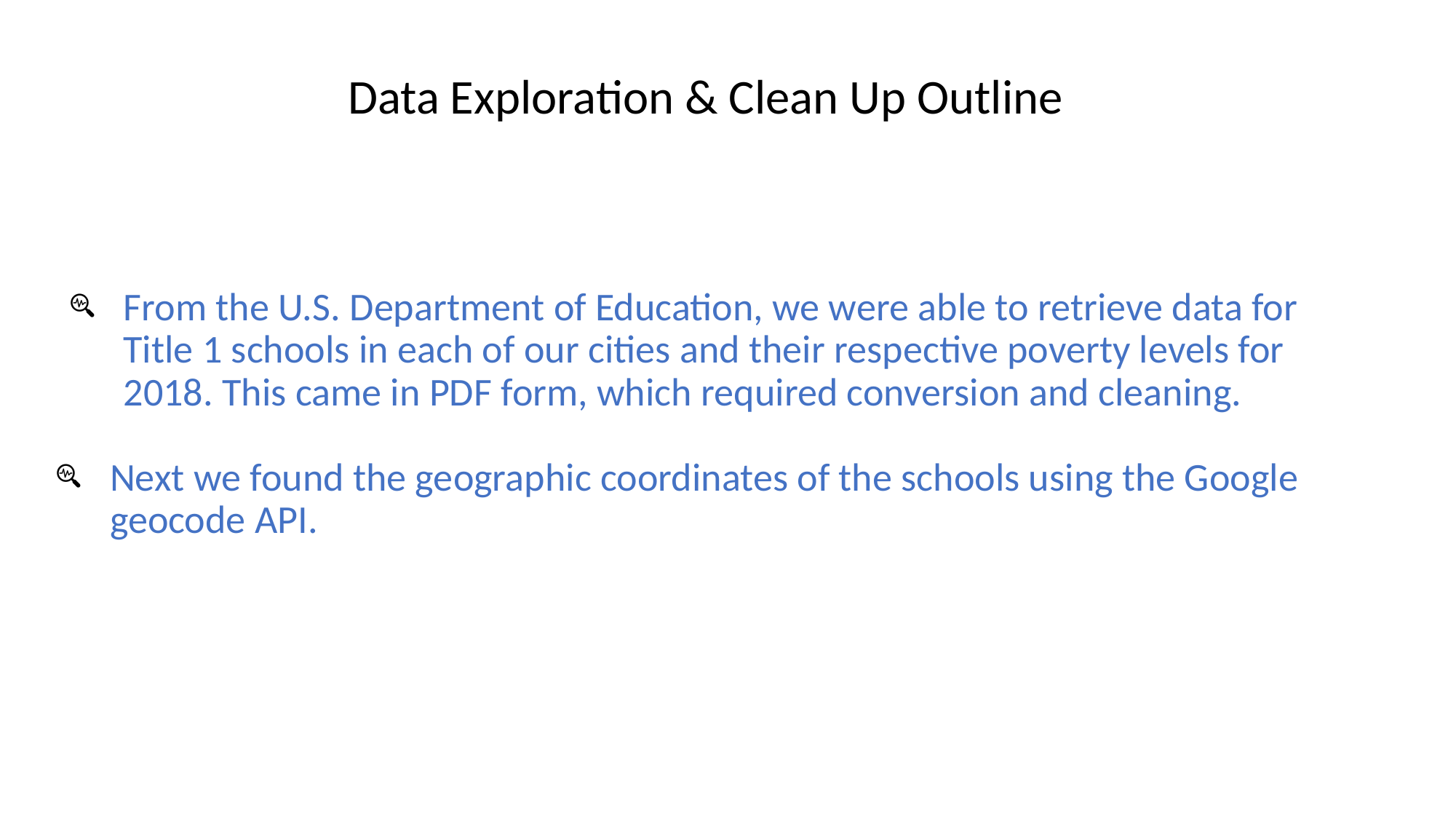

# Data Exploration & Clean Up Outline
From the U.S. Department of Education, we were able to retrieve data for Title 1 schools in each of our cities and their respective poverty levels for 2018. This came in PDF form, which required conversion and cleaning.

Next we found the geographic coordinates of the schools using the Google geocode API.